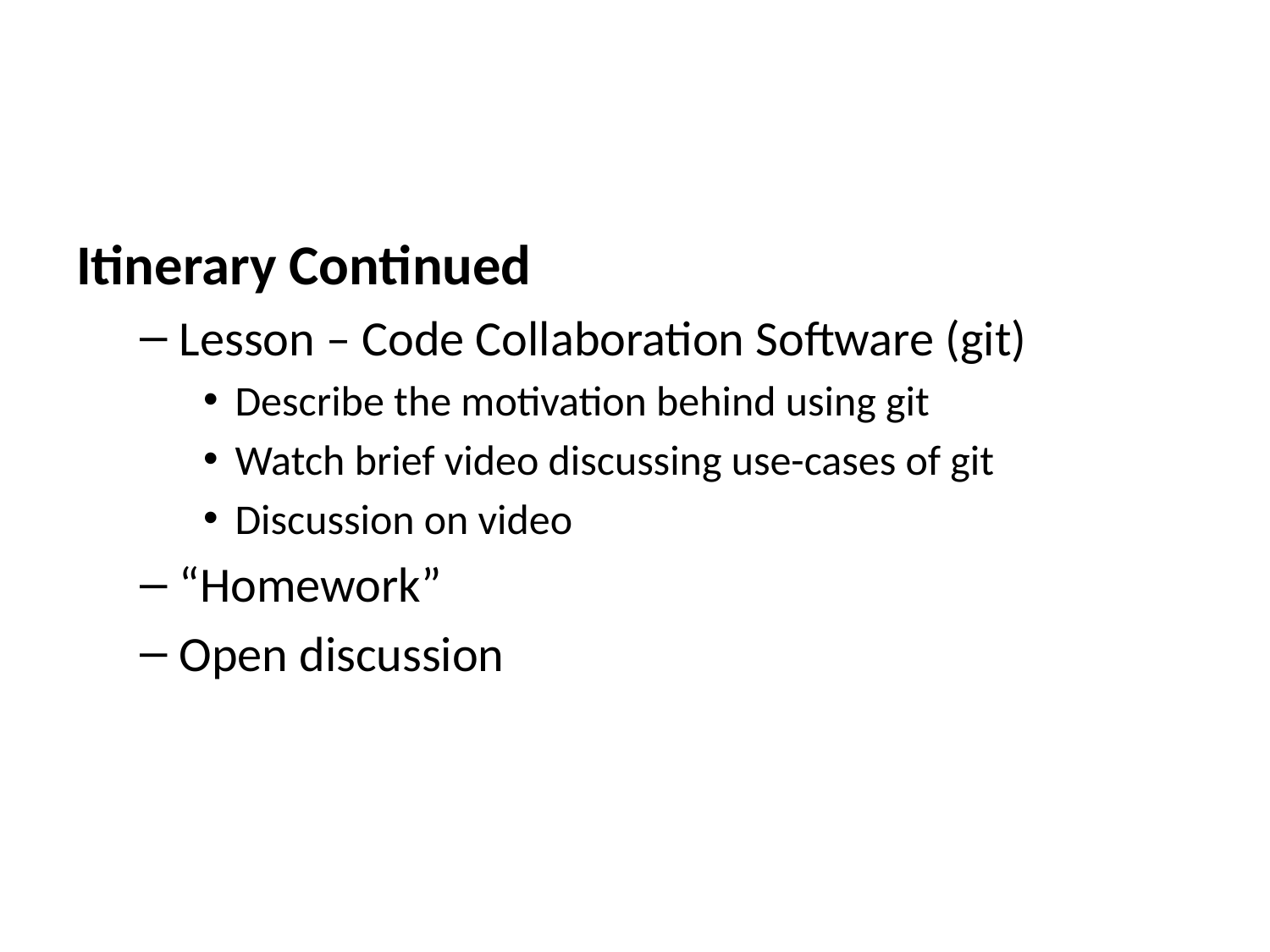

Itinerary Continued
Lesson – Code Collaboration Software (git)
Describe the motivation behind using git
Watch brief video discussing use-cases of git
Discussion on video
“Homework”
Open discussion